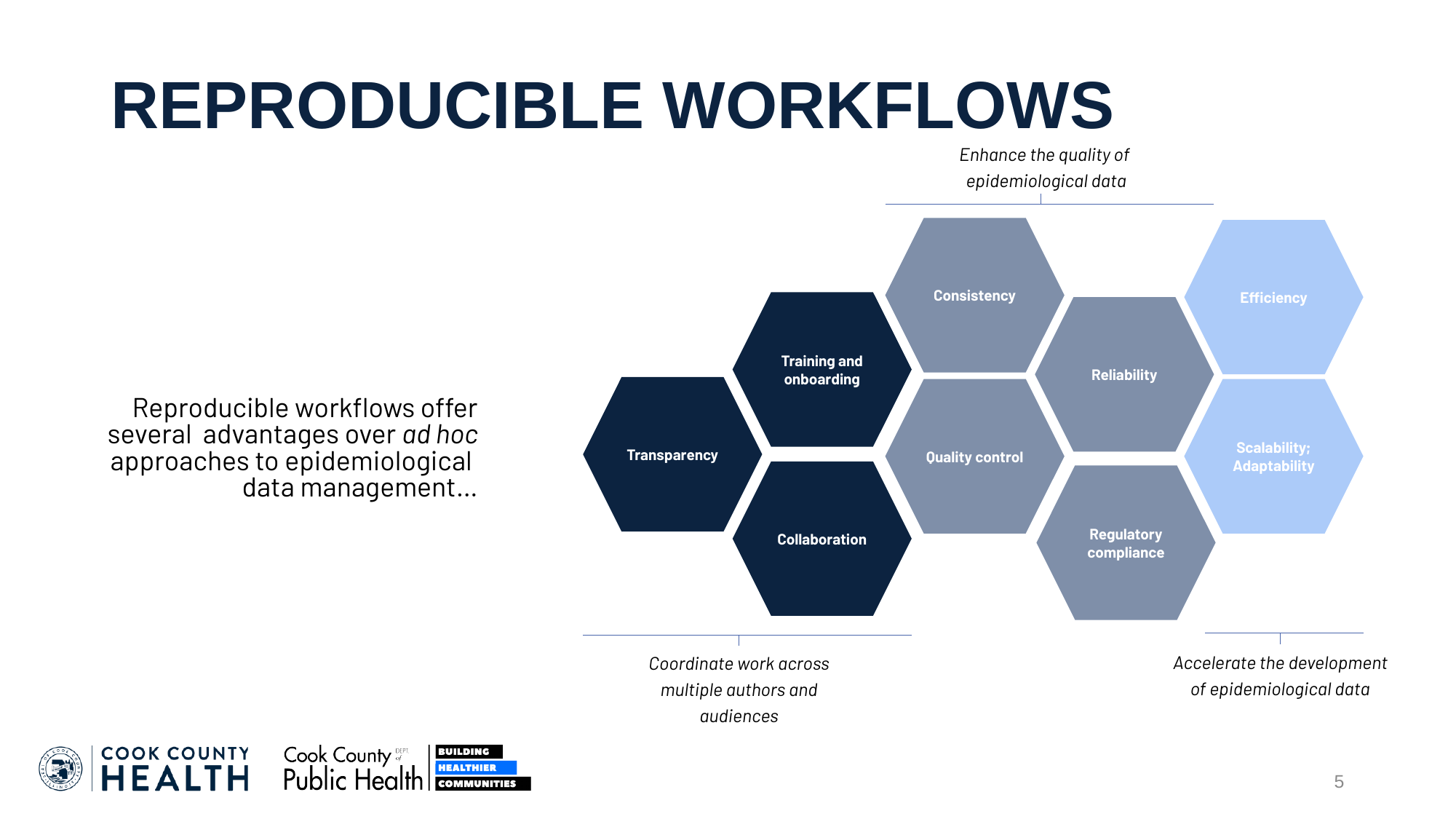

# REPRODUCIBLE WORKFLOWS
Enhance the quality of
epidemiological data
Consistency
Reliability
Quality control
Regulatory compliance
Efficiency
Scalability; Adaptability
Accelerate the development of epidemiological data
Training and onboarding
Transparency
Collaboration
Coordinate work across multiple authors and audiences
Reproducible workflows offer several  advantages over ad hoc approaches to epidemiological
data management…
5